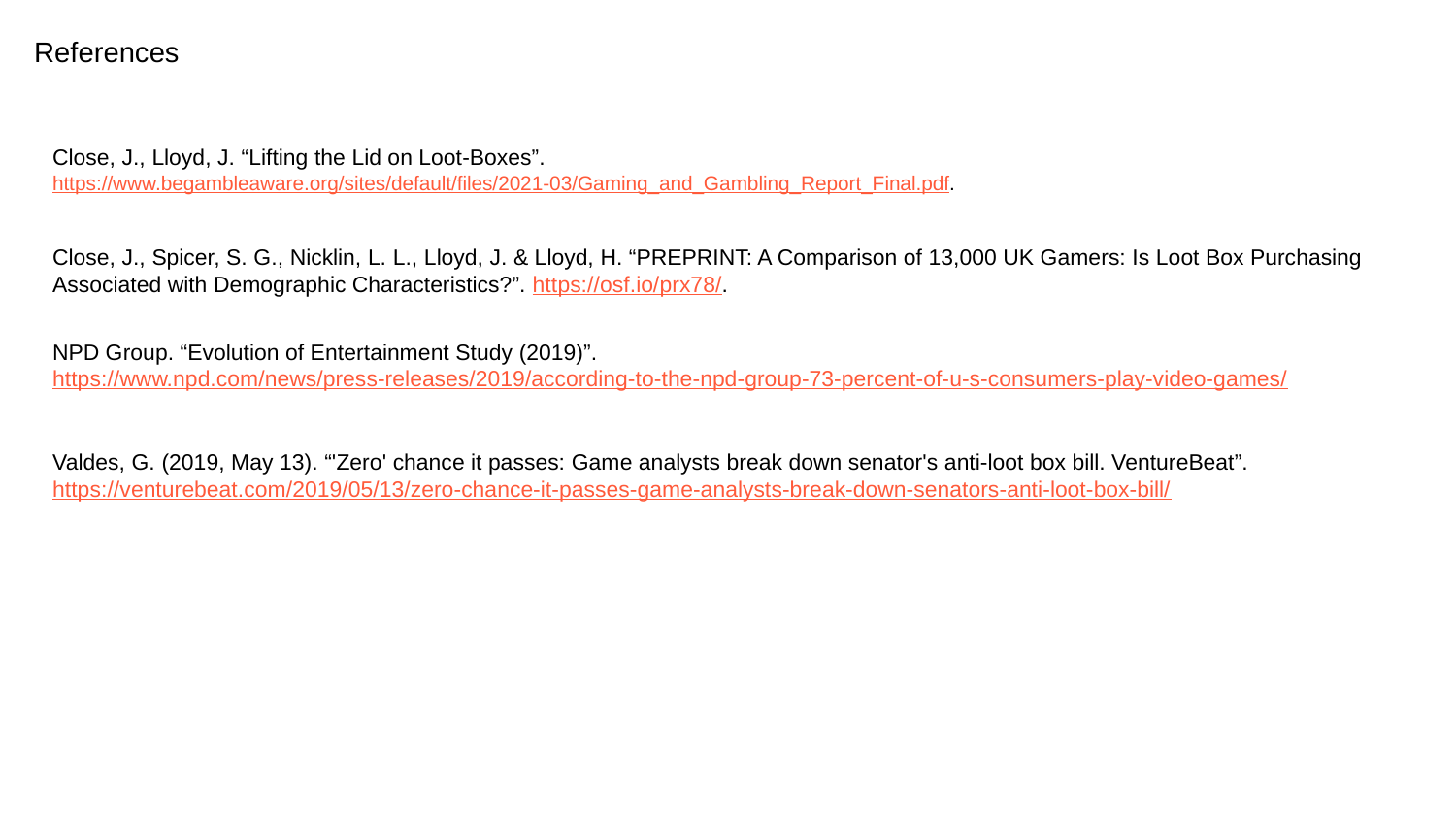

References
Close, J., Lloyd, J. “Lifting the Lid on Loot-Boxes”. https://www.begambleaware.org/sites/default/files/2021-03/Gaming_and_Gambling_Report_Final.pdf.
Close, J., Spicer, S. G., Nicklin, L. L., Lloyd, J. & Lloyd, H. “PREPRINT: A Comparison of 13,000 UK Gamers: Is Loot Box Purchasing Associated with Demographic Characteristics?”. https://osf.io/prx78/.
NPD Group. “Evolution of Entertainment Study (2019)”. https://www.npd.com/news/press-releases/2019/according-to-the-npd-group-73-percent-of-u-s-consumers-play-video-games/
Valdes, G. (2019, May 13). “'Zero' chance it passes: Game analysts break down senator's anti-loot box bill. VentureBeat”. https://venturebeat.com/2019/05/13/zero-chance-it-passes-game-analysts-break-down-senators-anti-loot-box-bill/